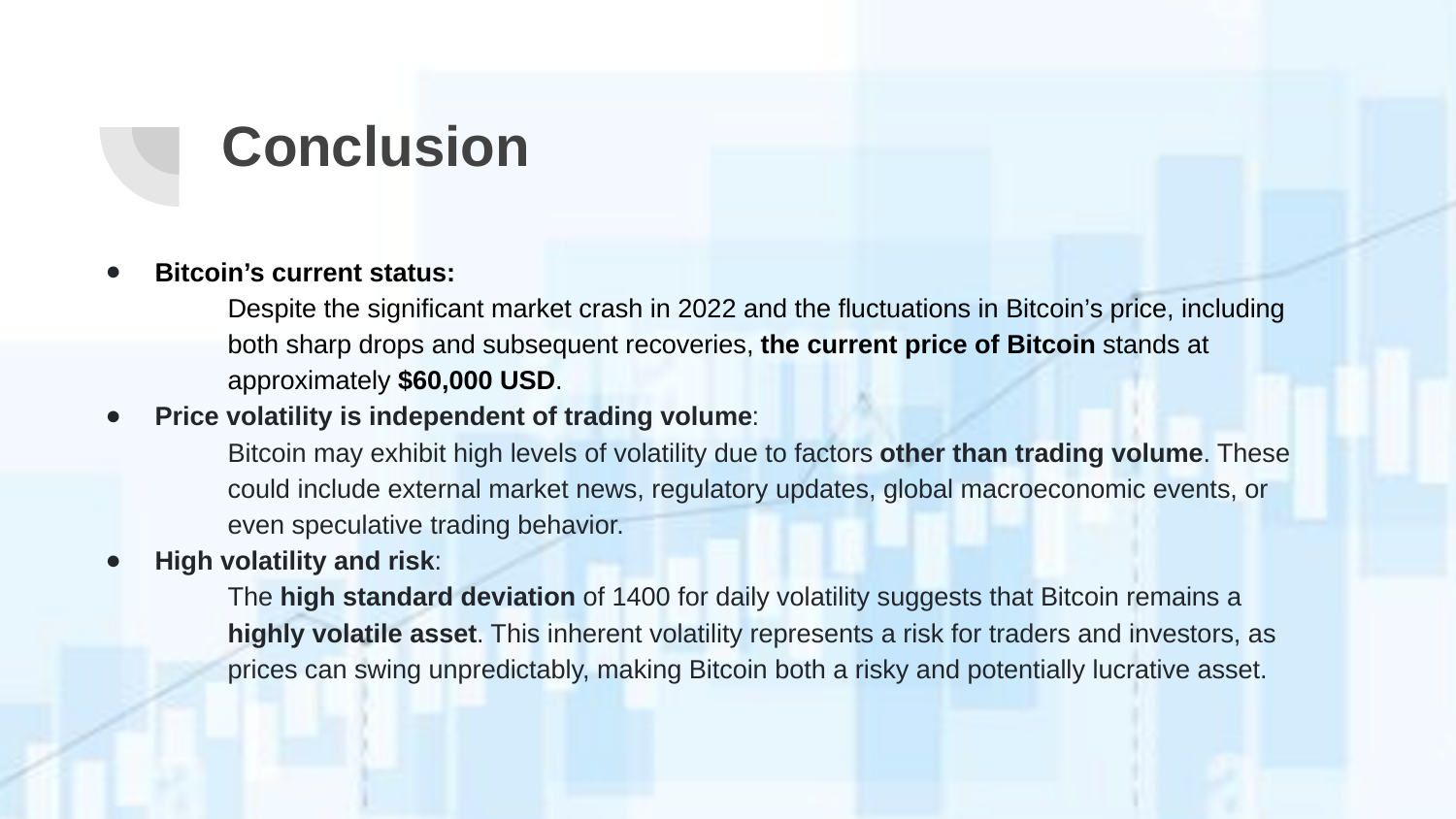

# Conclusion

Bitcoin’s current status:
Despite the significant market crash in 2022 and the fluctuations in Bitcoin’s price, including both sharp drops and subsequent recoveries, the current price of Bitcoin stands at approximately $60,000 USD.
Price volatility is independent of trading volume:
Bitcoin may exhibit high levels of volatility due to factors other than trading volume. These could include external market news, regulatory updates, global macroeconomic events, or even speculative trading behavior.
High volatility and risk:
The high standard deviation of 1400 for daily volatility suggests that Bitcoin remains a highly volatile asset. This inherent volatility represents a risk for traders and investors, as prices can swing unpredictably, making Bitcoin both a risky and potentially lucrative asset.